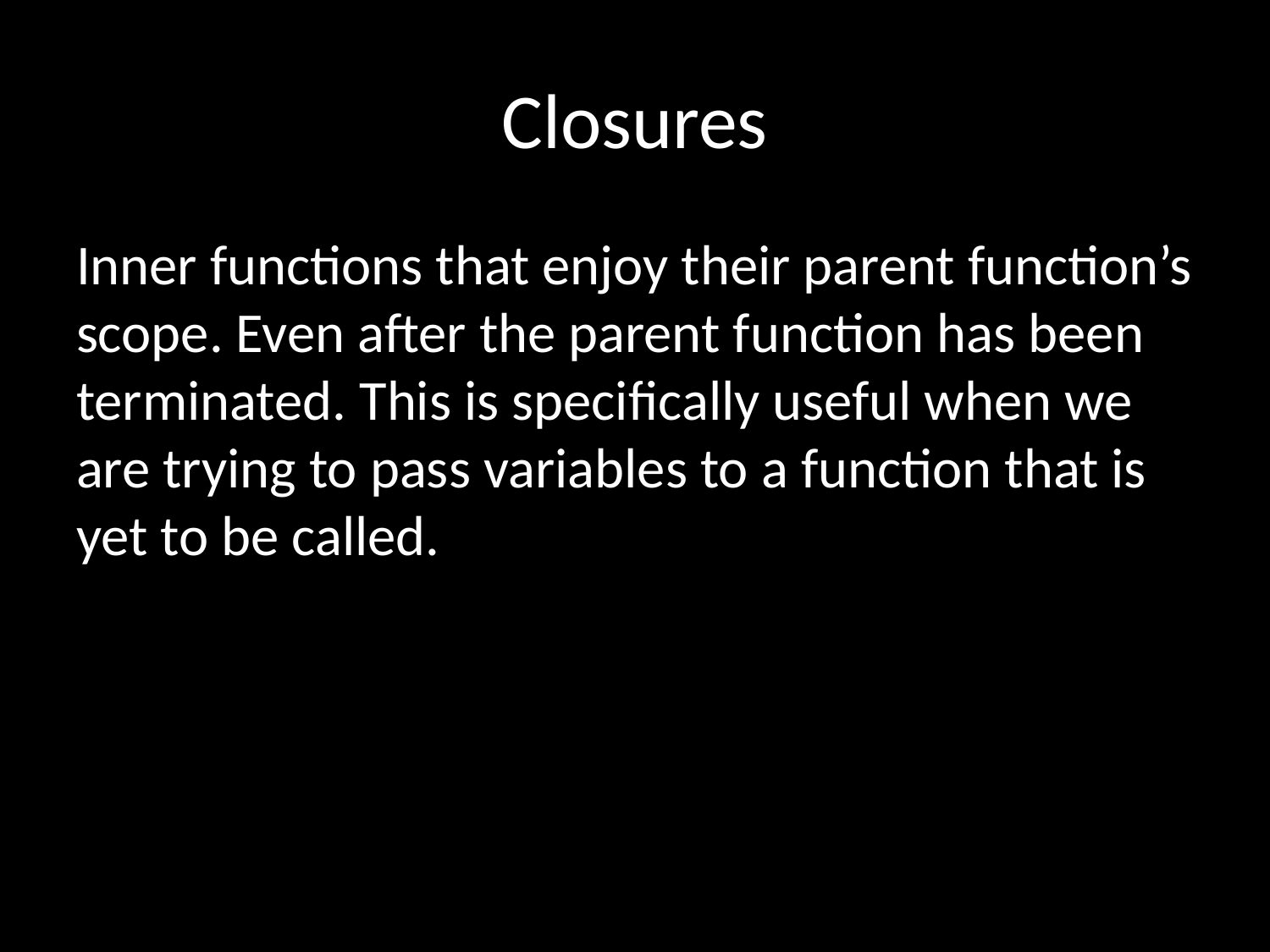

# Closures
Inner functions that enjoy their parent function’s scope. Even after the parent function has been terminated. This is specifically useful when we are trying to pass variables to a function that is yet to be called.